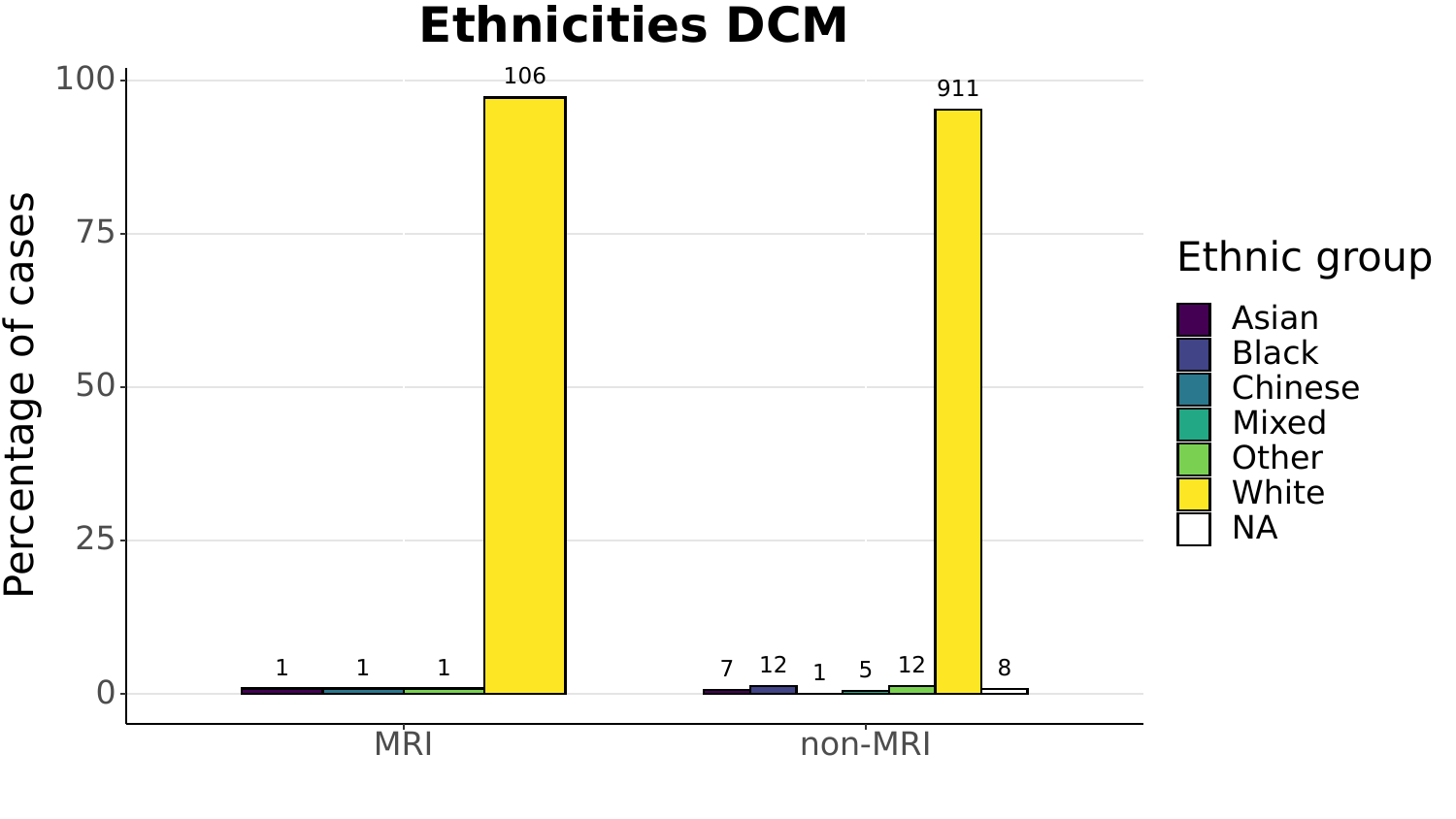

Ethnicities DCM

100
106

911

75

Ethnic group

Asian

Black

50
Percentage of cases
Chinese

Mixed

Other

White

NA
25

12
12
8
1
1
1
7
5
1
0

non-MRI
MRI